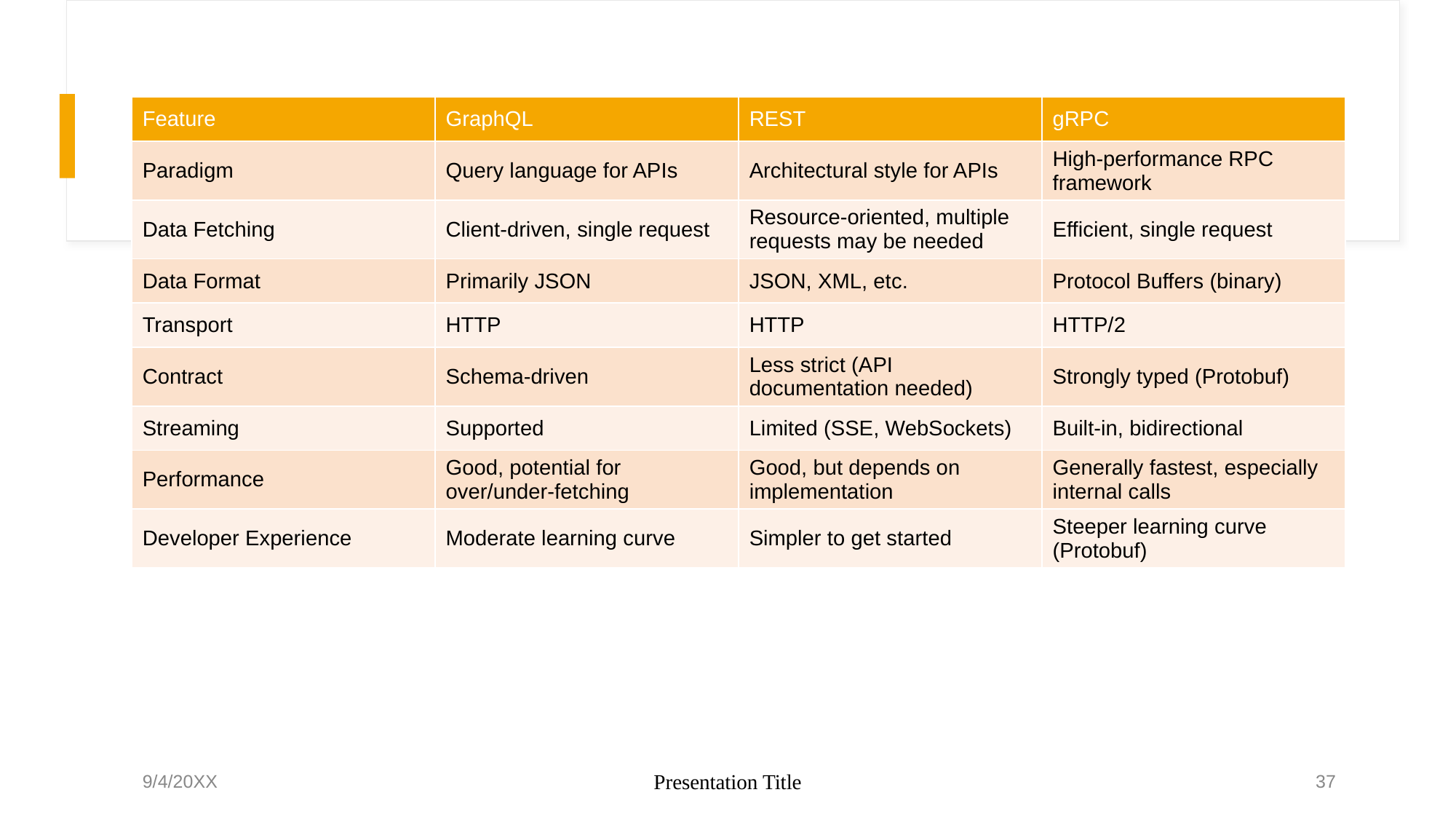

#
| Feature | GraphQL | REST | gRPC |
| --- | --- | --- | --- |
| Paradigm | Query language for APIs | Architectural style for APIs | High-performance RPC framework |
| Data Fetching | Client-driven, single request | Resource-oriented, multiple requests may be needed | Efficient, single request |
| Data Format | Primarily JSON | JSON, XML, etc. | Protocol Buffers (binary) |
| Transport | HTTP | HTTP | HTTP/2 |
| Contract | Schema-driven | Less strict (API documentation needed) | Strongly typed (Protobuf) |
| Streaming | Supported | Limited (SSE, WebSockets) | Built-in, bidirectional |
| Performance | Good, potential for over/under-fetching | Good, but depends on implementation | Generally fastest, especially internal calls |
| Developer Experience | Moderate learning curve | Simpler to get started | Steeper learning curve (Protobuf) |
9/4/20XX
Presentation Title
37